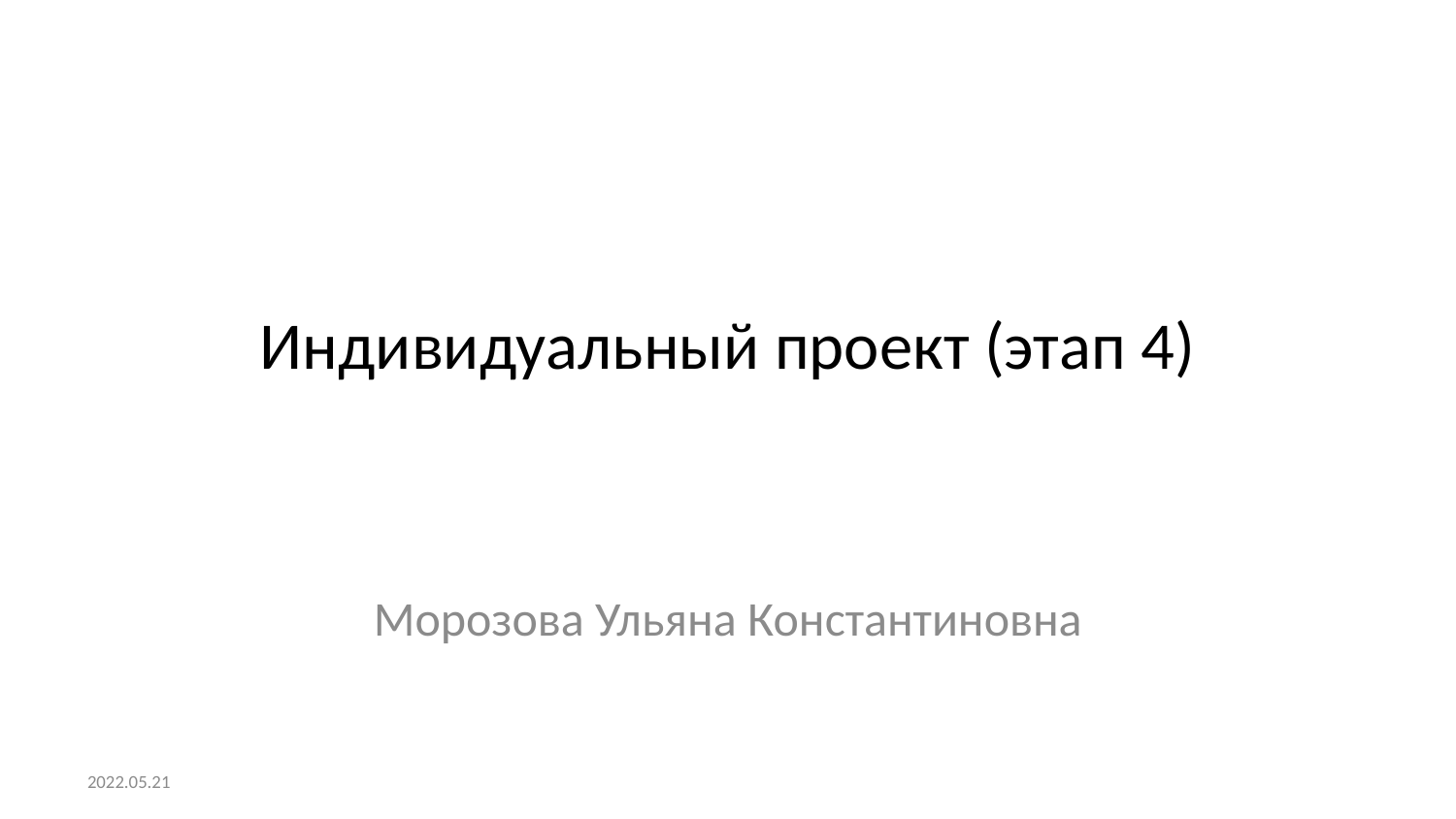

# Индивидуальный проект (этап 4)
Морозова Ульяна Константиновна
2022.05.21